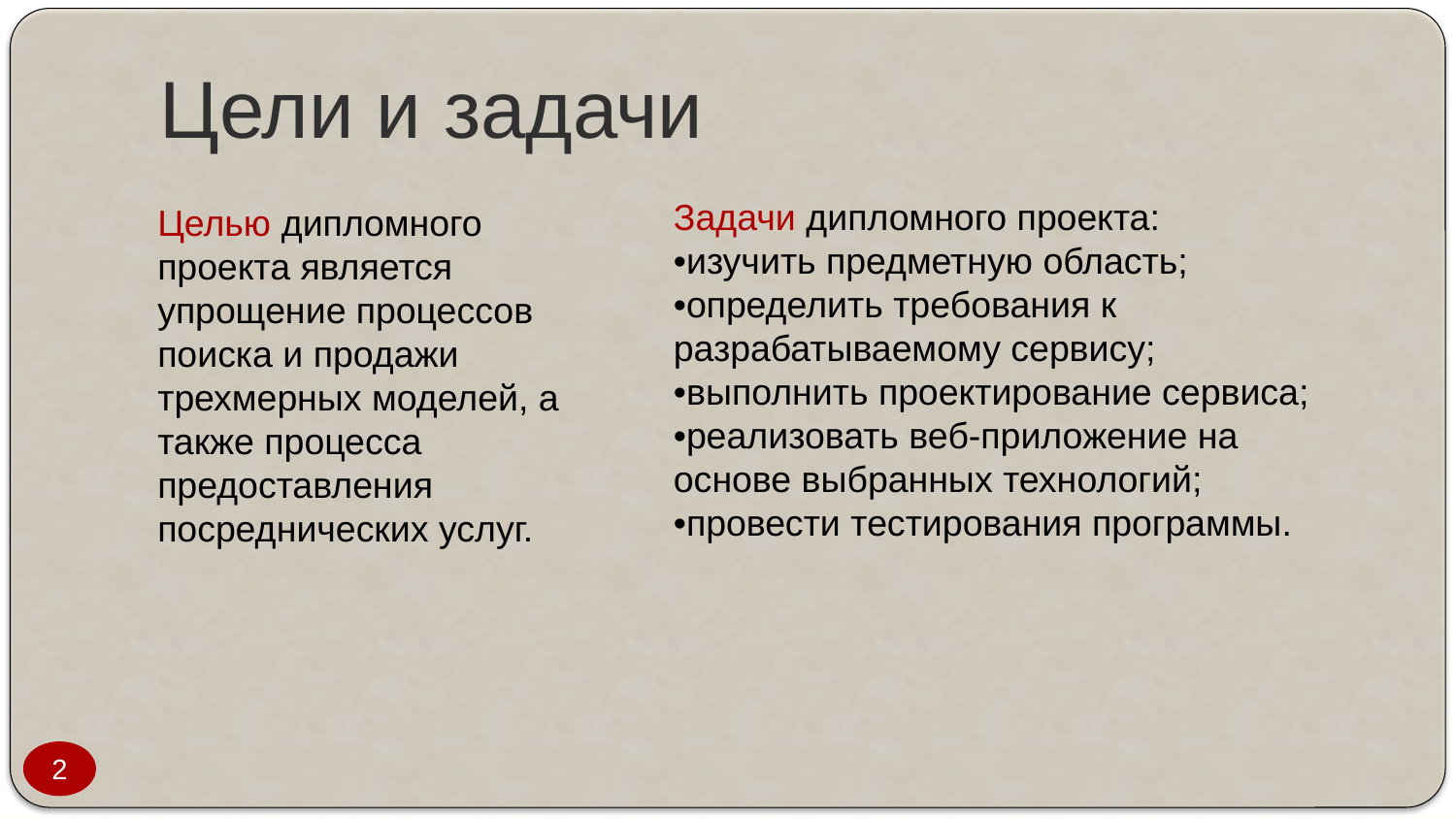

# Цели и задачи
Задачи дипломного проекта:
•изучить предметную область;
•определить требования к разрабатываемому сервису;
•выполнить проектирование сервиса;
•реализовать веб-приложение на основе выбранных технологий;
•провести тестирования программы.
Целью дипломного проекта является упрощение процессов поиска и продажи трехмерных моделей, а также процесса предоставления посреднических услуг.
2